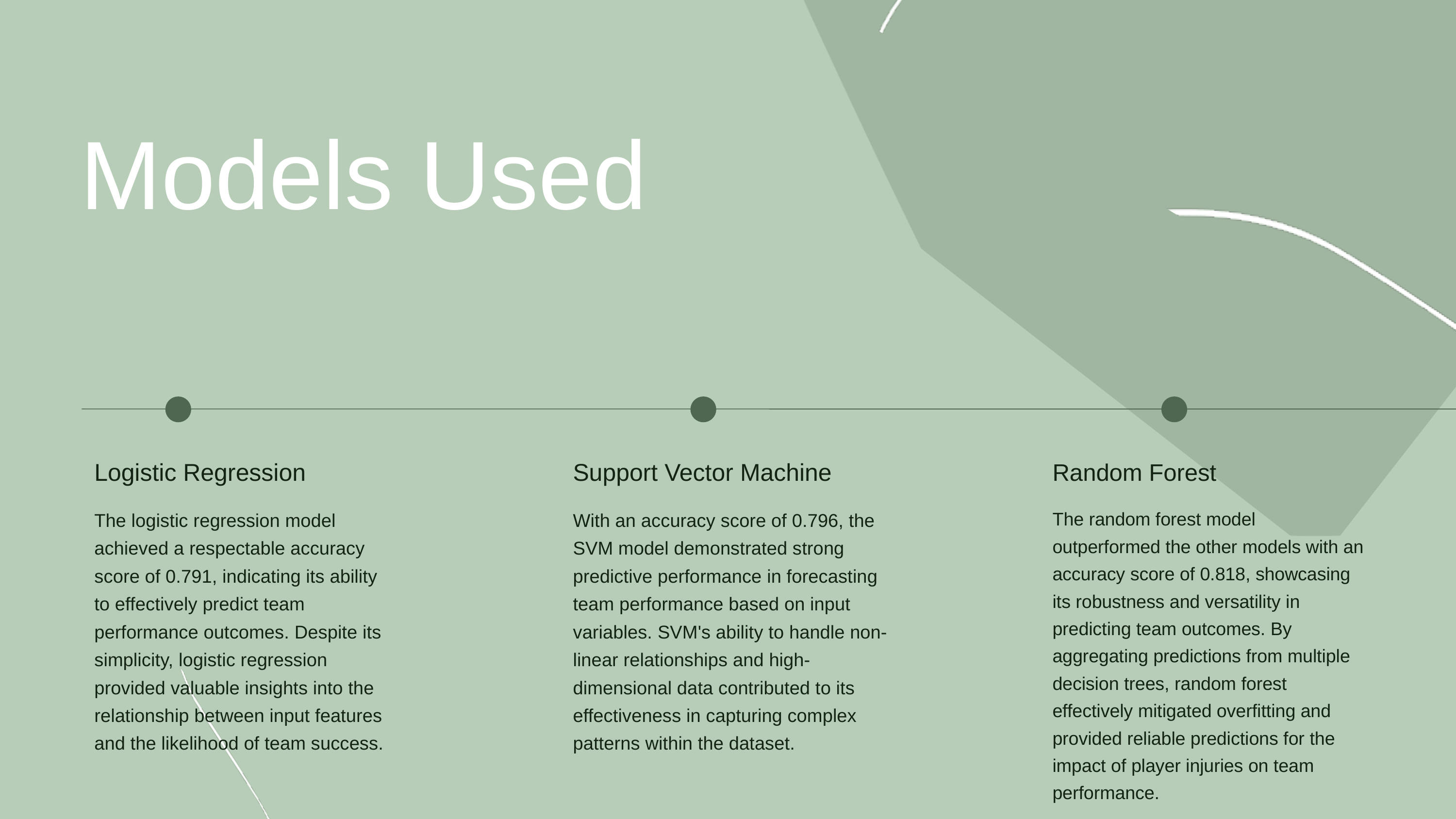

Models Used

Logistic Regression
The logistic regression model achieved a respectable accuracy score of 0.791, indicating its ability to effectively predict team performance outcomes. Despite its simplicity, logistic regression provided valuable insights into the relationship between input features and the likelihood of team success.
Support Vector Machine
With an accuracy score of 0.796, the SVM model demonstrated strong predictive performance in forecasting team performance based on input variables. SVM's ability to handle non-linear relationships and high-dimensional data contributed to its effectiveness in capturing complex patterns within the dataset.
Random Forest
The random forest model outperformed the other models with an accuracy score of 0.818, showcasing its robustness and versatility in predicting team outcomes. By aggregating predictions from multiple decision trees, random forest effectively mitigated overfitting and provided reliable predictions for the impact of player injuries on team performance.